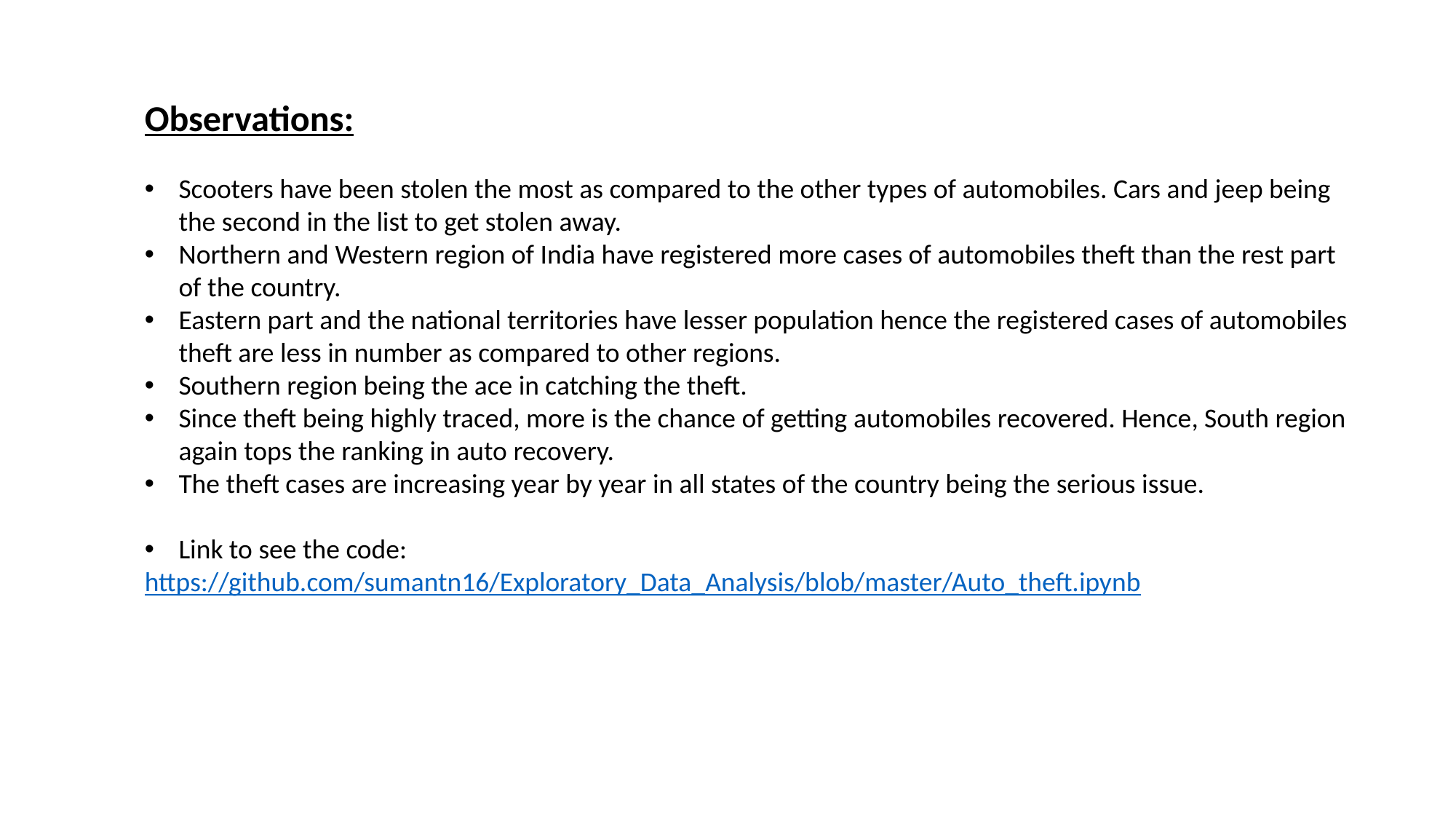

Observations:

Scooters have been stolen the most as compared to the other types of automobiles. Cars and jeep being the second in the list to get stolen away.
Northern and Western region of India have registered more cases of automobiles theft than the rest part of the country.
Eastern part and the national territories have lesser population hence the registered cases of automobiles theft are less in number as compared to other regions.
Southern region being the ace in catching the theft.
Since theft being highly traced, more is the chance of getting automobiles recovered. Hence, South region again tops the ranking in auto recovery.
The theft cases are increasing year by year in all states of the country being the serious issue.

Link to see the code:
https://github.com/sumantn16/Exploratory_Data_Analysis/blob/master/Auto_theft.ipynb